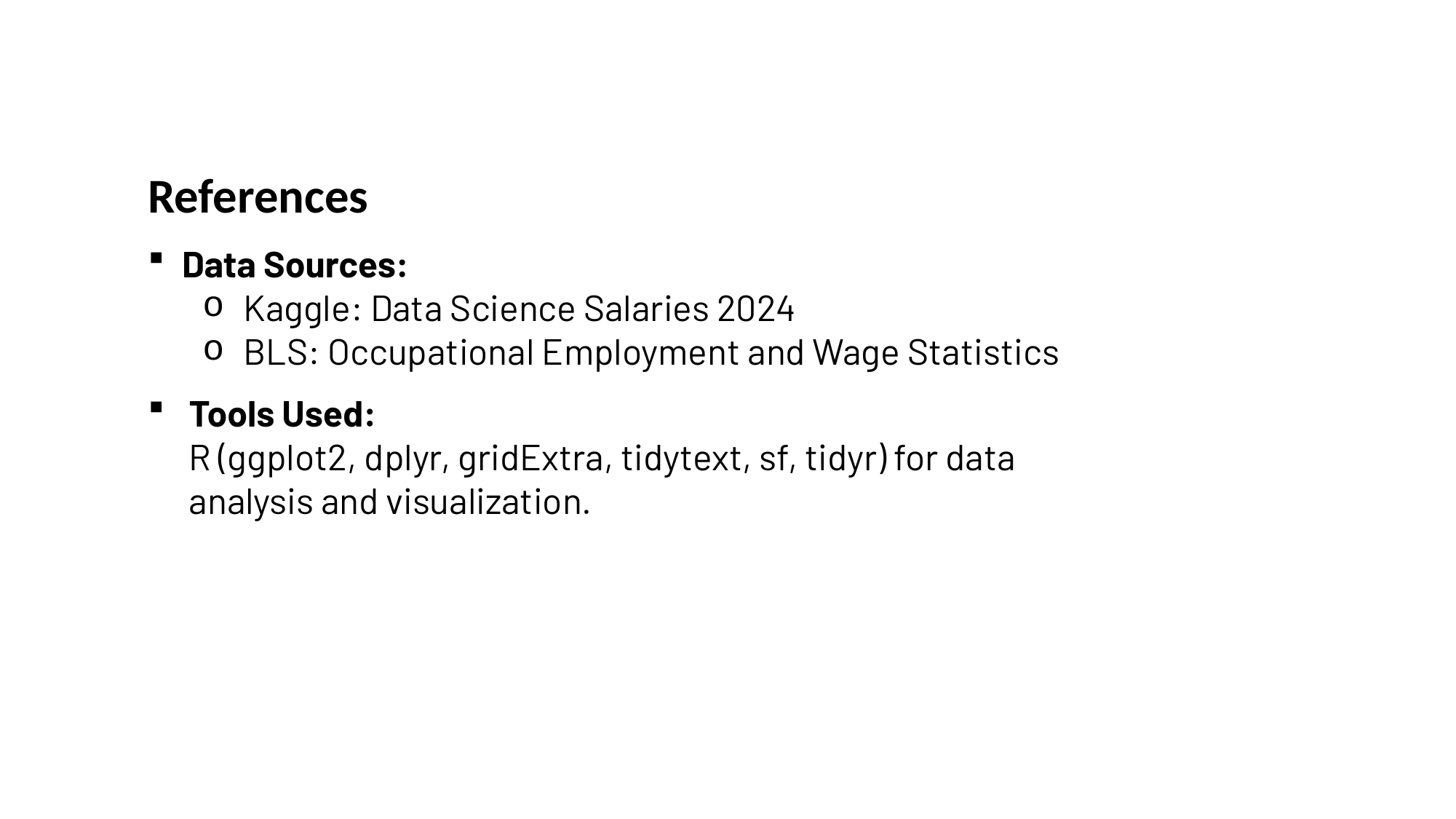

References
Data Sources:
Kaggle: Data Science Salaries 2024
BLS: Occupational Employment and Wage Statistics
Tools Used:
R (ggplot2, dplyr, gridExtra, tidytext, sf, tidyr) for data analysis and visualization.